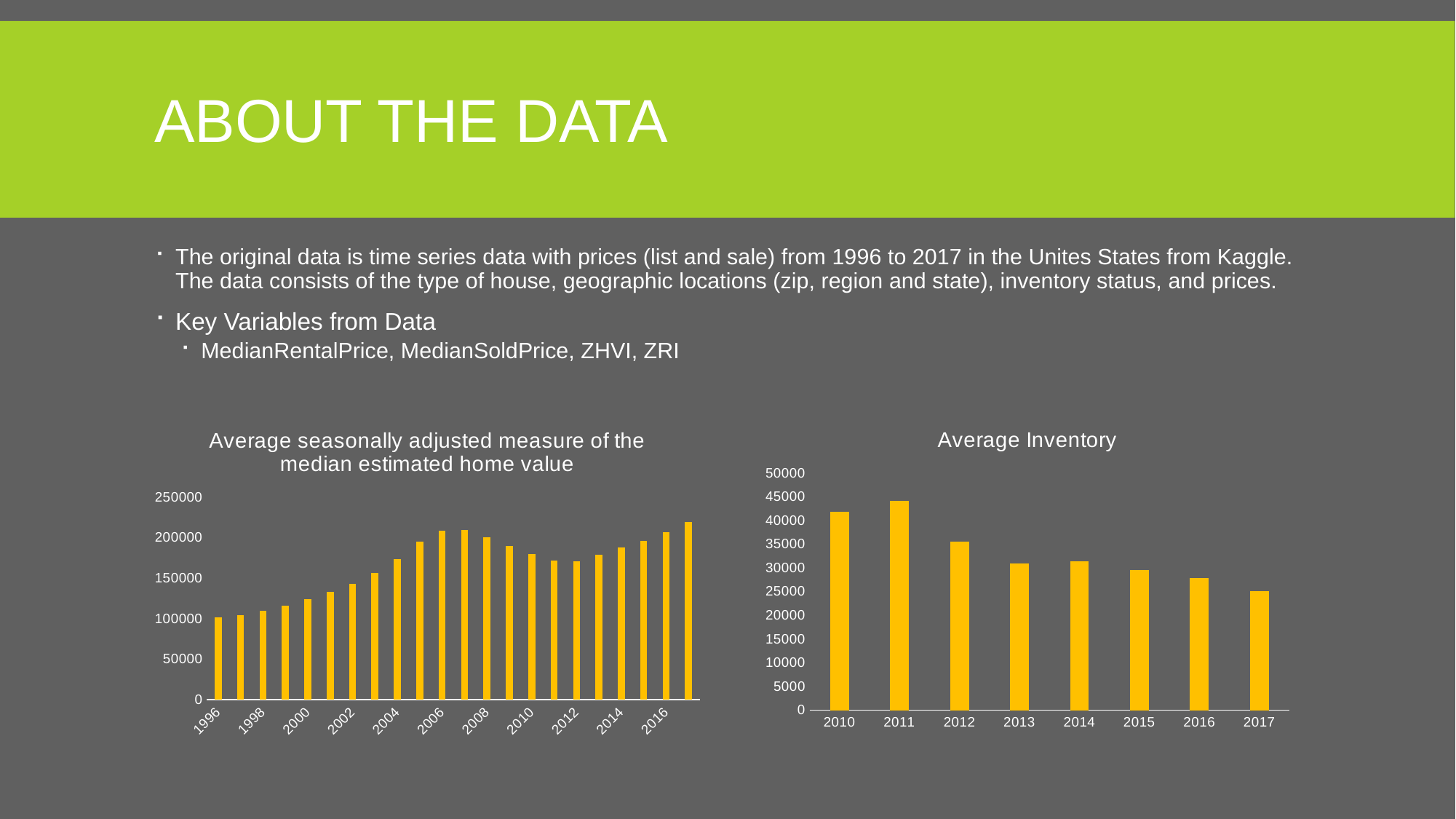

# About the Data
The original data is time series data with prices (list and sale) from 1996 to 2017 in the Unites States from Kaggle.  The data consists of the type of house, geographic locations (zip, region and state), inventory status, and prices.
Key Variables from Data
MedianRentalPrice, MedianSoldPrice, ZHVI, ZRI

### Chart: Average seasonally adjusted measure of the median estimated home value

| Category | Total |
|---|---|
| 1996 | 101953.48189415042 |
| 1997 | 104644.55645161291 |
| 1998 | 109467.60828625235 |
| 1999 | 115963.43692870201 |
| 2000 | 124012.68115942029 |
| 2001 | 133289.85507246378 |
| 2002 | 143372.10144927536 |
| 2003 | 156508.09352517987 |
| 2004 | 173856.61375661375 |
| 2005 | 195218.22916666666 |
| 2006 | 208681.25 |
| 2007 | 209865.23235800344 |
| 2008 | 200284.48566610456 |
| 2009 | 189404.0 |
| 2010 | 179629.0 |
| 2011 | 172128.83333333334 |
| 2012 | 170773.0 |
| 2013 | 179090.66666666666 |
| 2014 | 187775.0 |
| 2015 | 196386.16666666666 |
| 2016 | 207095.5 |
| 2017 | 219742.0 |

### Chart: Average Inventory

| Category | Total |
|---|---|
| 2010 | 41766.22385620915 |
| 2011 | 44122.11437908497 |
| 2012 | 35620.700980392154 |
| 2013 | 30991.49836601307 |
| 2014 | 31392.555555555555 |
| 2015 | 29546.970588235294 |
| 2016 | 27799.70588235294 |
| 2017 | 25152.339869281044 |